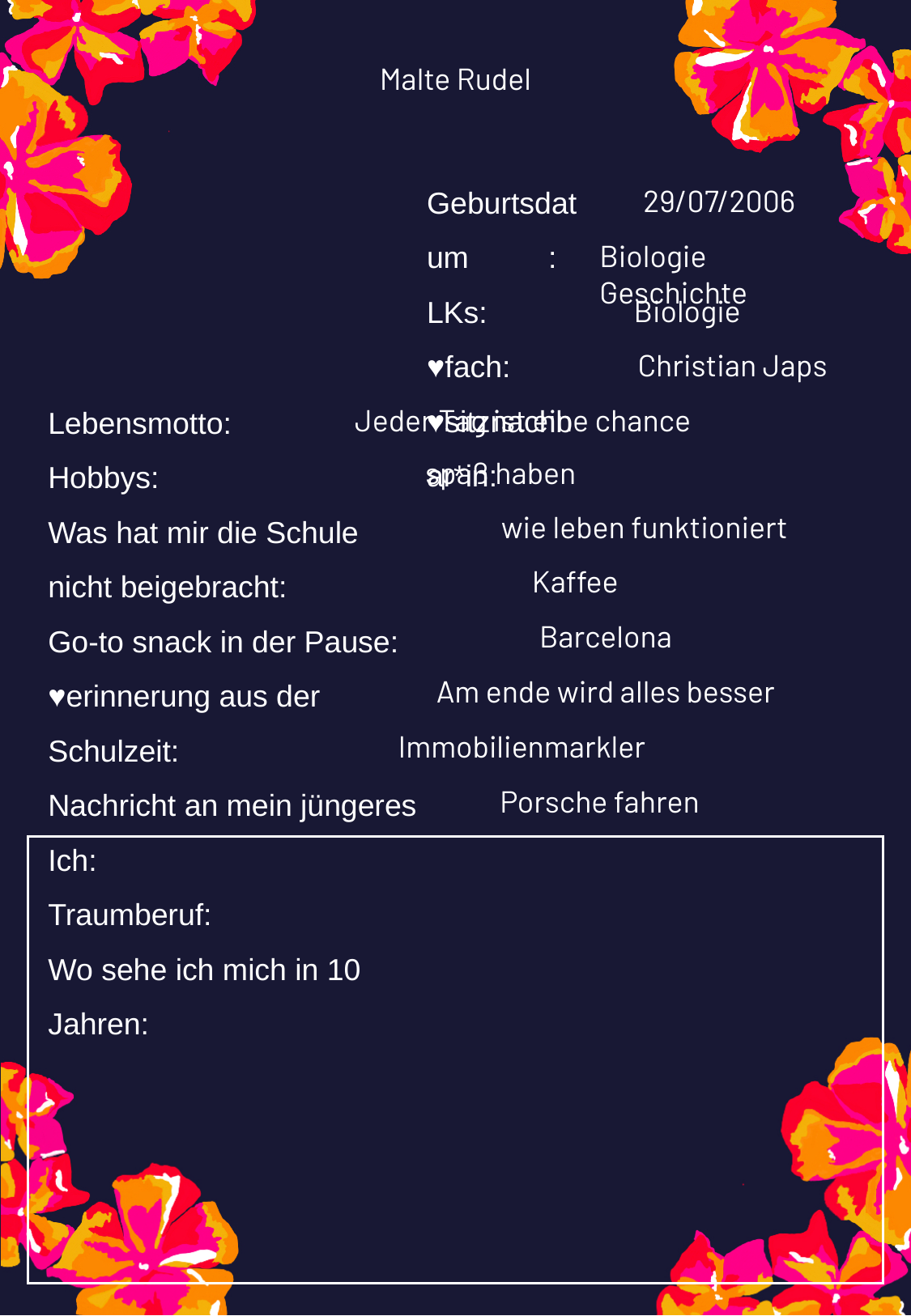

Malte Rudel

29/07/2006

Biologie
Geschichte

Biologie

Christian Japs

Jeder Tag ist eine chance

spaß haben

wie leben funktioniert

Kaffee

Barcelona

Am ende wird alles besser

Immobilienmarkler

Porsche fahren